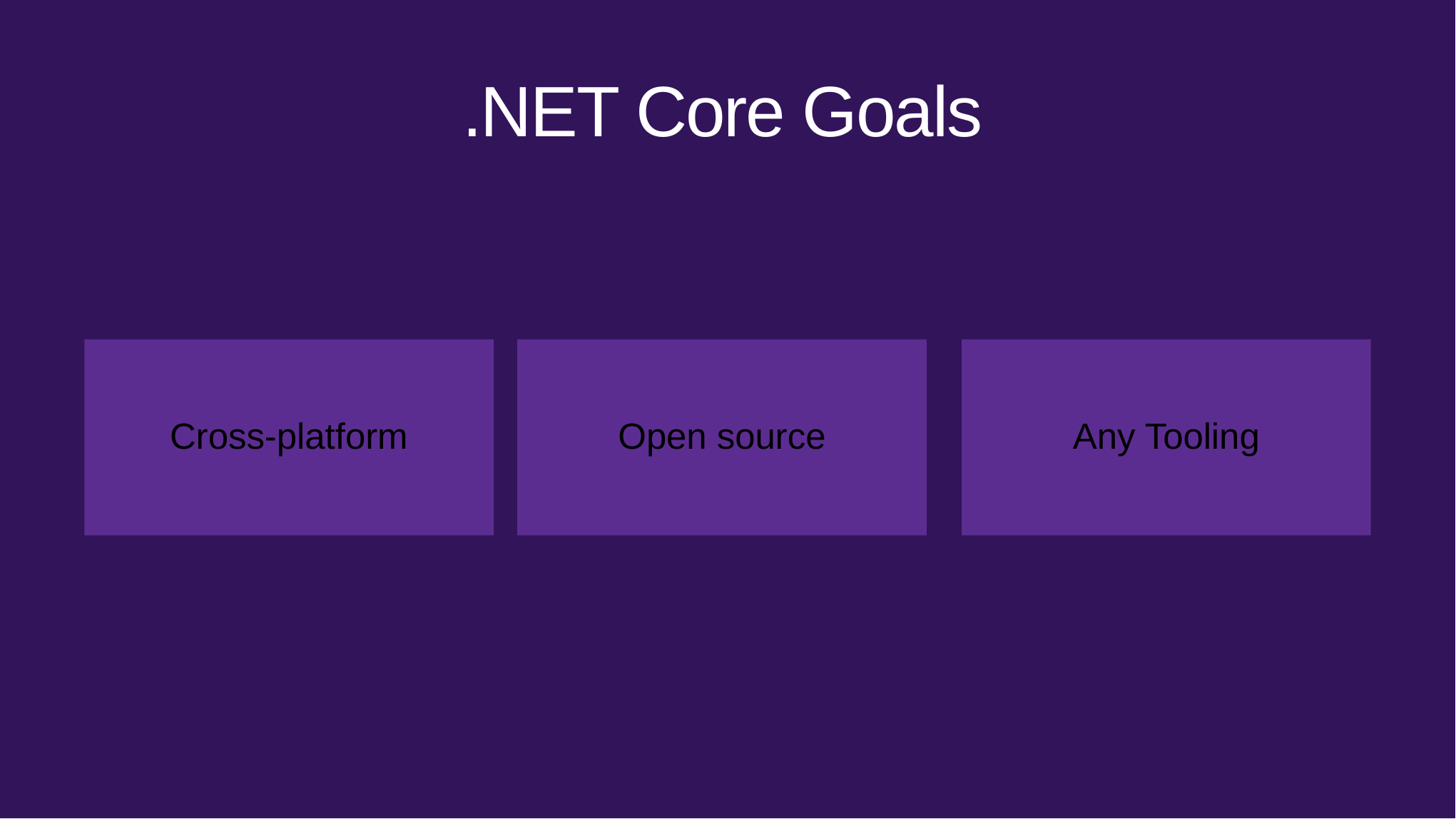

# .NET Core Goals
Cross-platform
Open source
Any Tooling